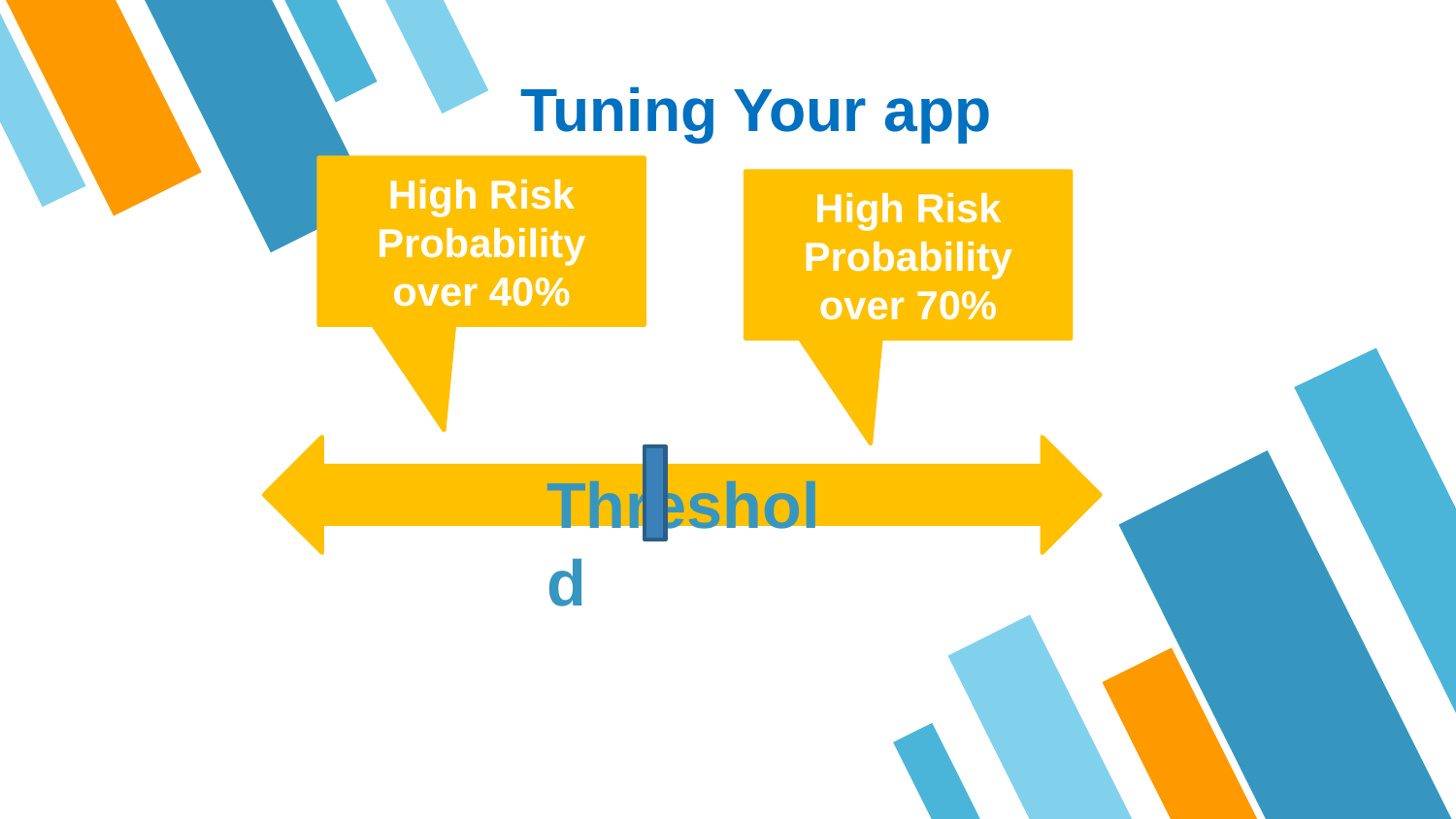

# Tuning Your app
High Risk Probability
over 40%
High Risk Probability
over 70%

Threshold